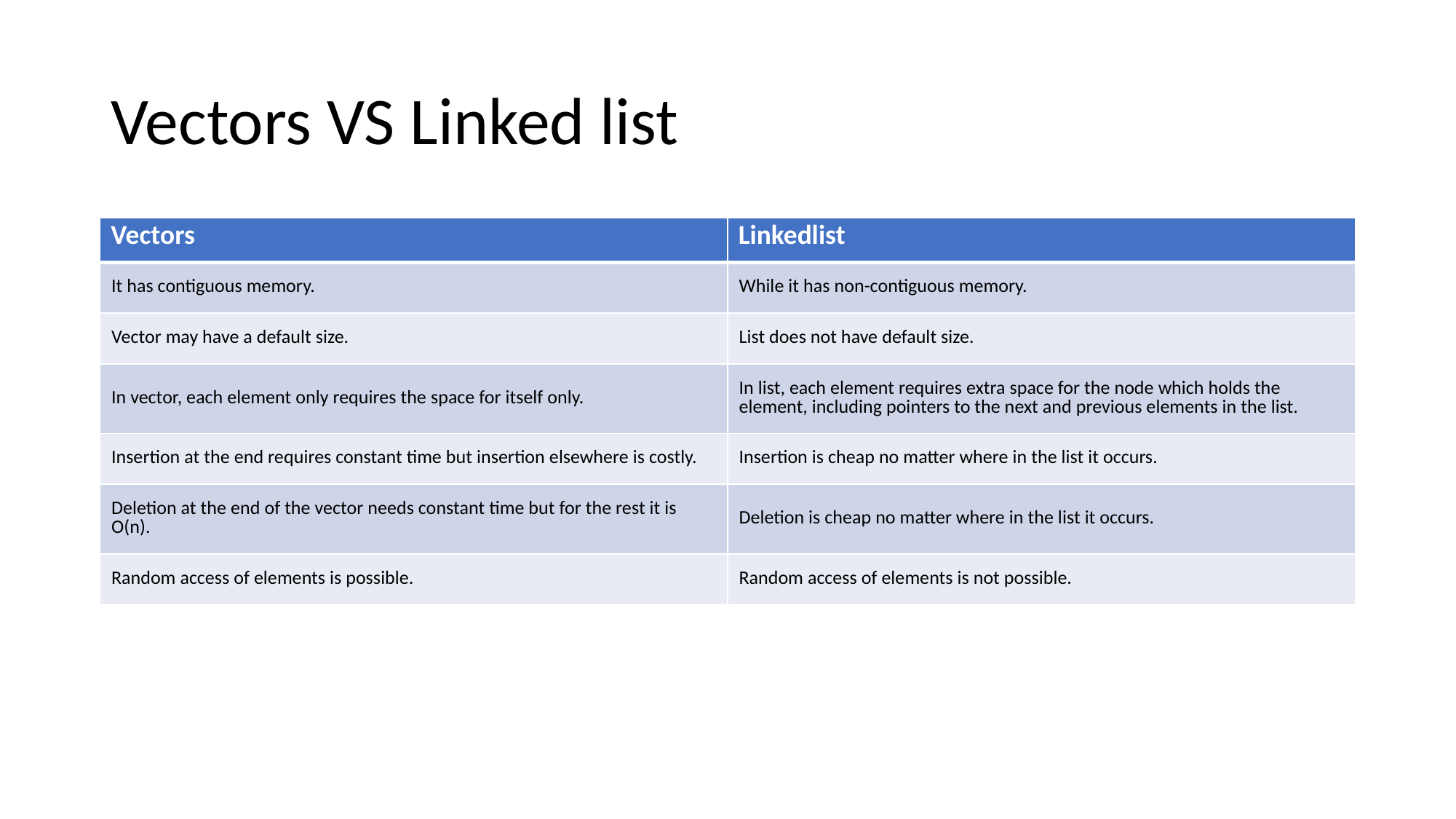

# Vectors VS Linked list
| Vectors | Linkedlist |
| --- | --- |
| It has contiguous memory. | While it has non-contiguous memory. |
| Vector may have a default size. | List does not have default size. |
| In vector, each element only requires the space for itself only. | In list, each element requires extra space for the node which holds the element, including pointers to the next and previous elements in the list. |
| Insertion at the end requires constant time but insertion elsewhere is costly. | Insertion is cheap no matter where in the list it occurs. |
| Deletion at the end of the vector needs constant time but for the rest it is O(n). | Deletion is cheap no matter where in the list it occurs. |
| Random access of elements is possible. | Random access of elements is not possible. |